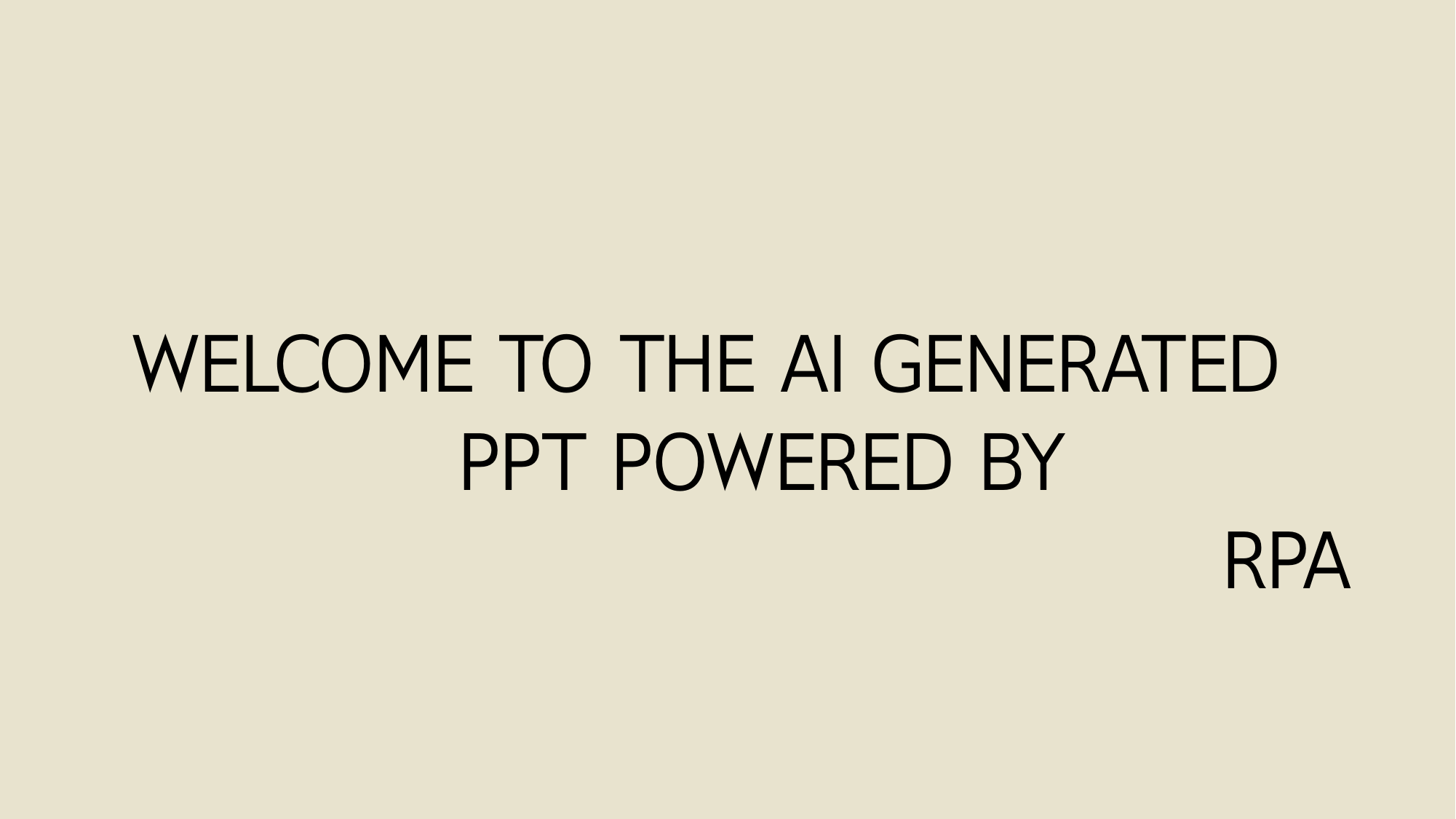

WELCOME TO THE AI GENERATED 				PPT POWERED BY
										RPA